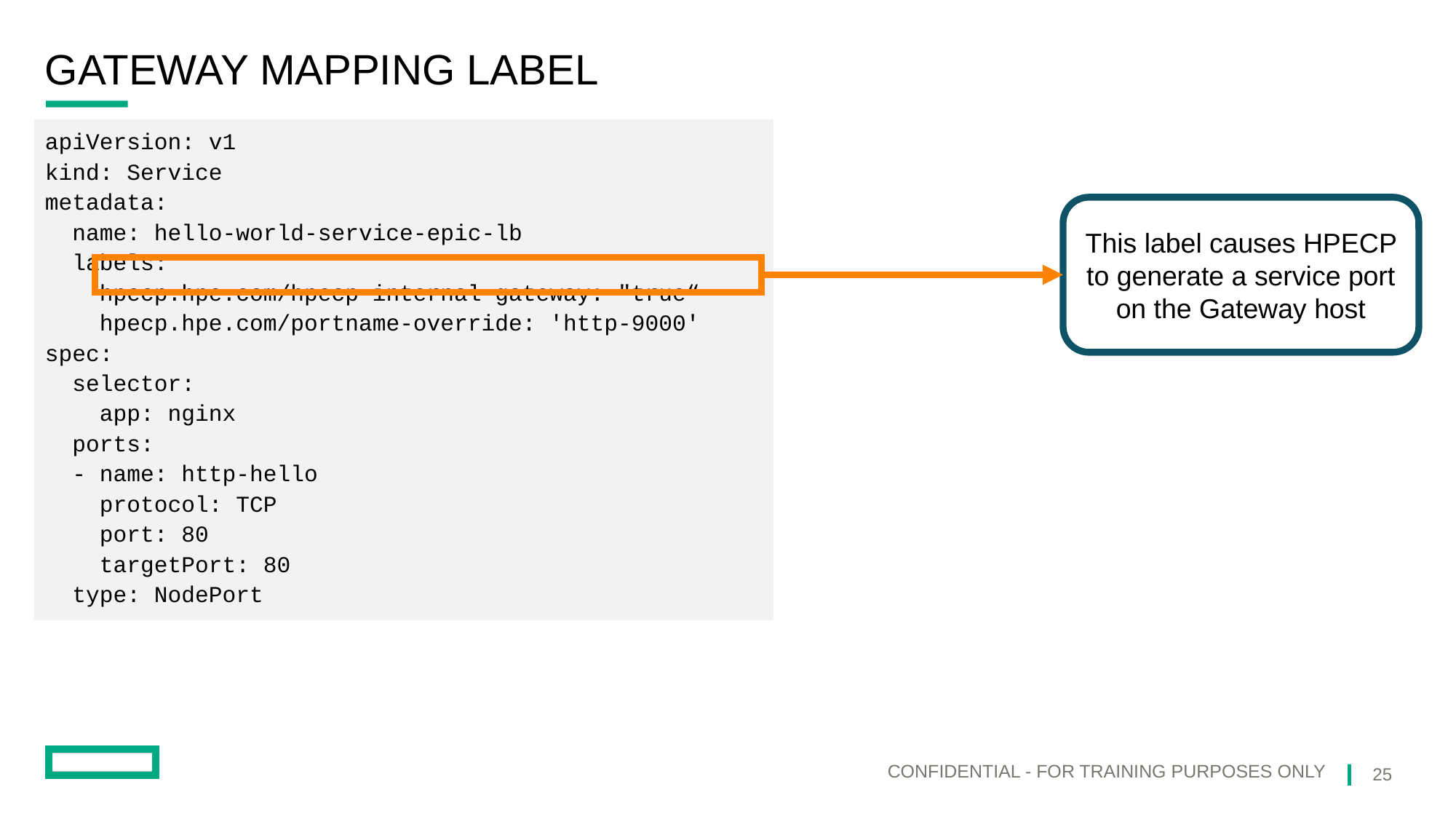

# Gateway Mapping Label
apiVersion: v1
kind: Service
metadata:
  name: hello-world-service-epic-lb
  labels:
    hpecp.hpe.com/hpecp-internal-gateway: "true“
    hpecp.hpe.com/portname-override: 'http-9000'
spec:
  selector:
    app: nginx
  ports:
  - name: http-hello
    protocol: TCP
    port: 80
    targetPort: 80
  type: NodePort
This label causes HPECP to generate a service port on the Gateway host

25
CONFIDENTIAL - FOR TRAINING PURPOSES ONLY